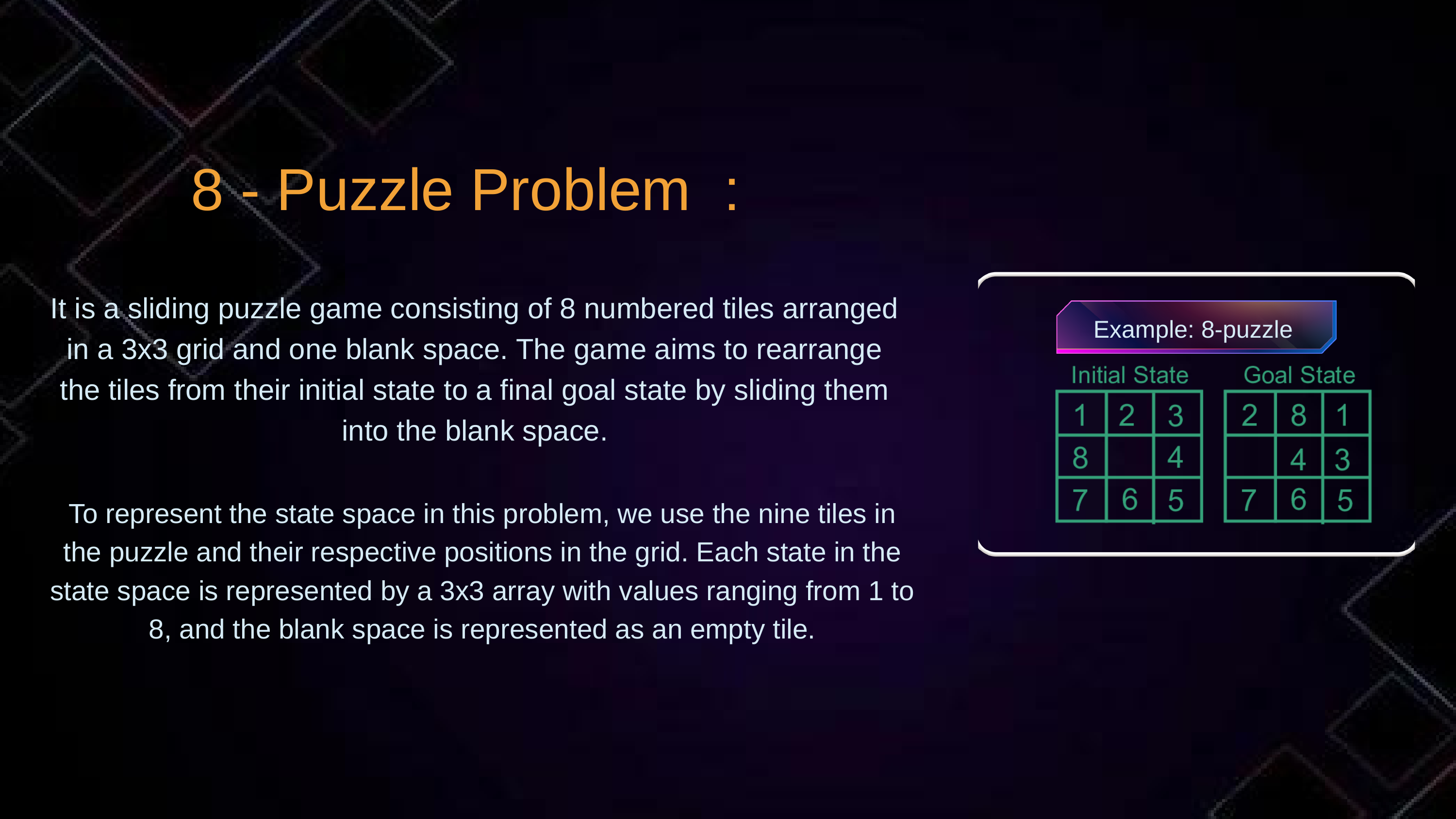

8 - Puzzle Problem  :

It is a sliding puzzle game consisting of 8 numbered tiles arranged in a 3x3 grid and one blank space. The game aims to rearrange the tiles from their initial state to a final goal state by sliding them into the blank space.

Example: 8-puzzle

To represent the state space in this problem, we use the nine tiles in the puzzle and their respective positions in the grid. Each state in the state space is represented by a 3x3 array with values ranging from 1 to 8, and the blank space is represented as an empty tile.